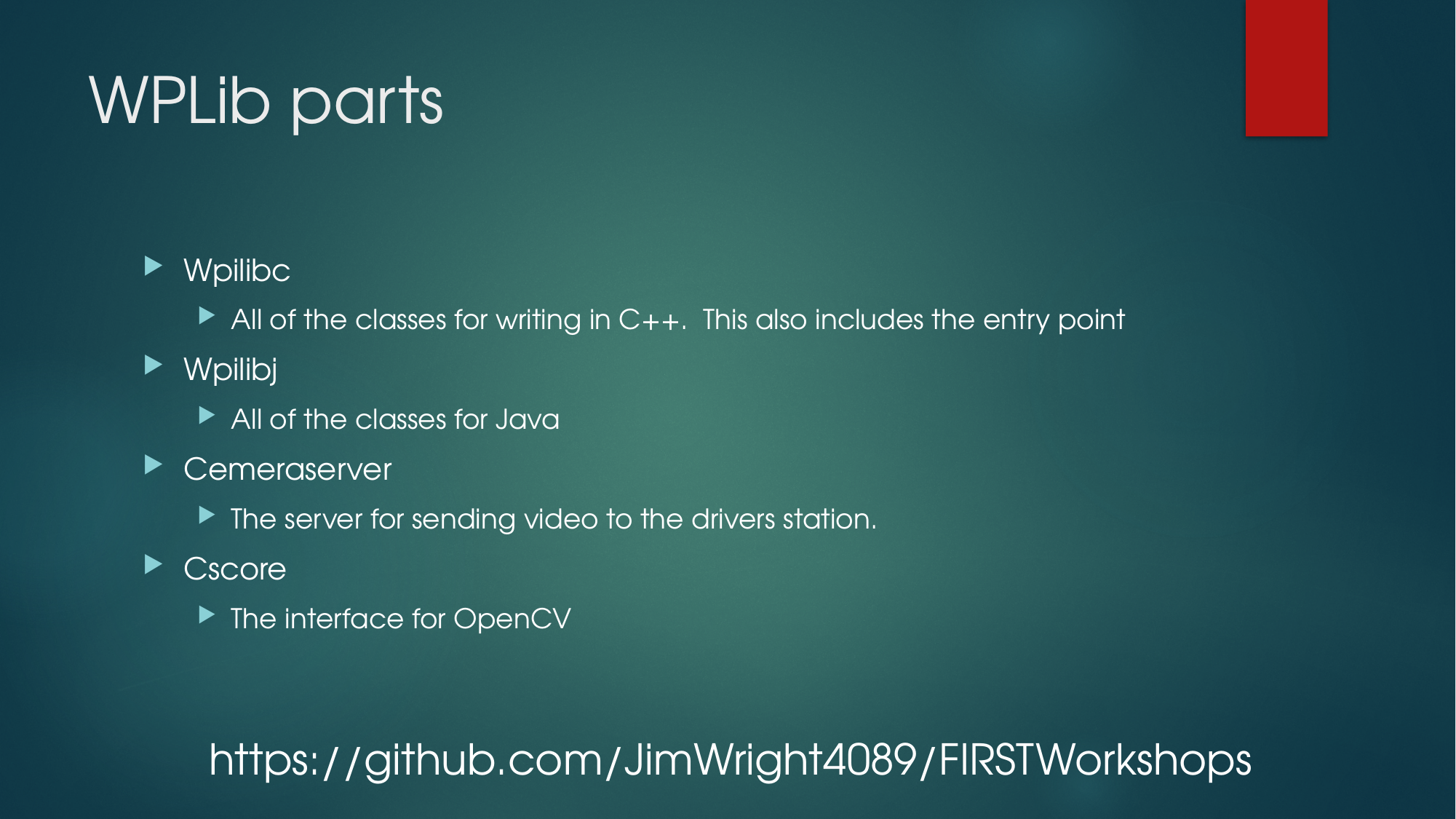

# WPLib parts
Wpilibc
All of the classes for writing in C++.  This also includes the entry point
Wpilibj
All of the classes for Java
Cemeraserver
The server for sending video to the drivers station.
Cscore
The interface for OpenCV

https://github.com/JimWright4089/FIRSTWorkshops